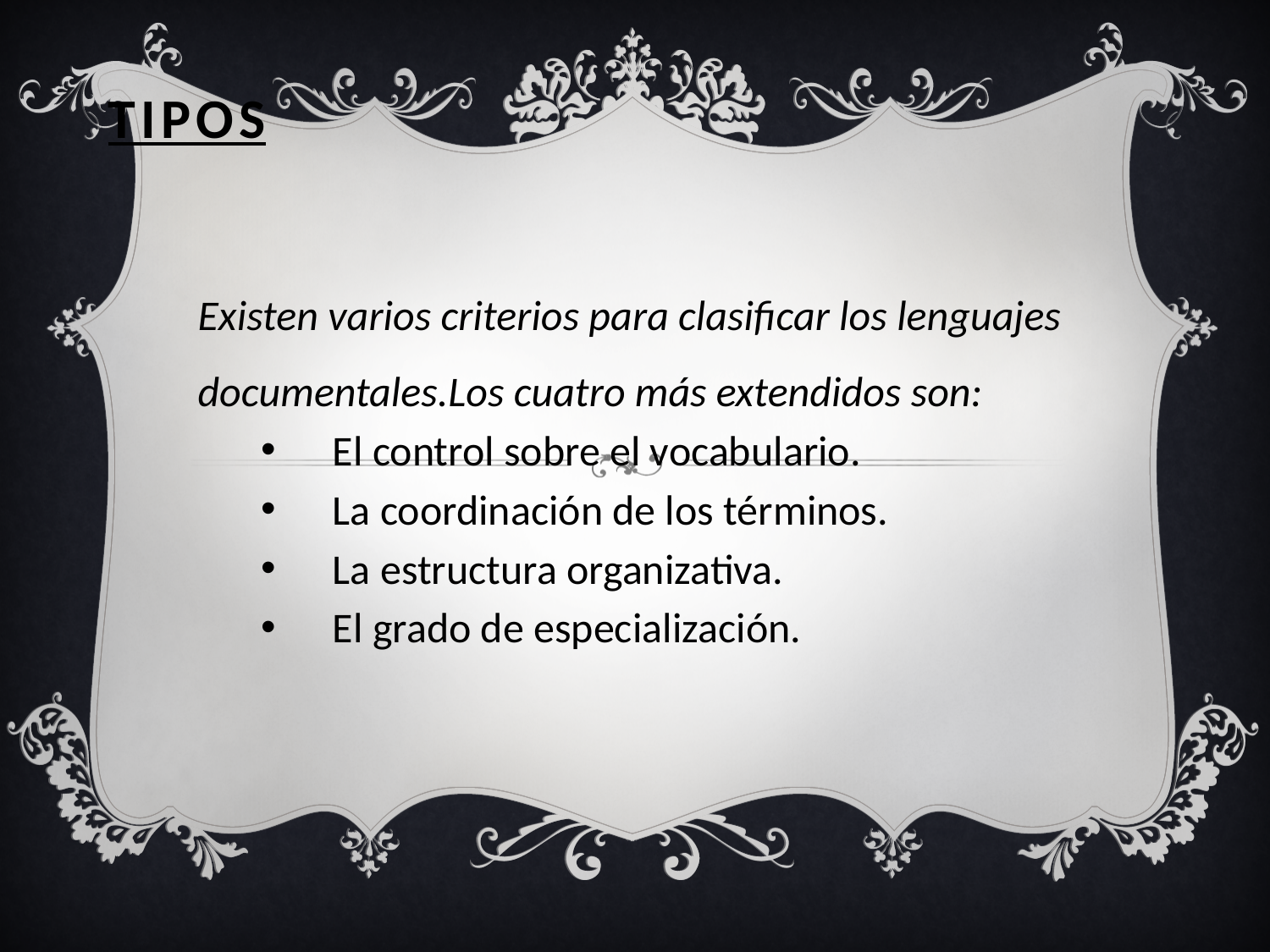

# Tipos
Existen varios criterios para clasificar los lenguajes documentales.Los cuatro más extendidos son:
El control sobre el vocabulario.
La coordinación de los términos.
La estructura organizativa.
El grado de especialización.